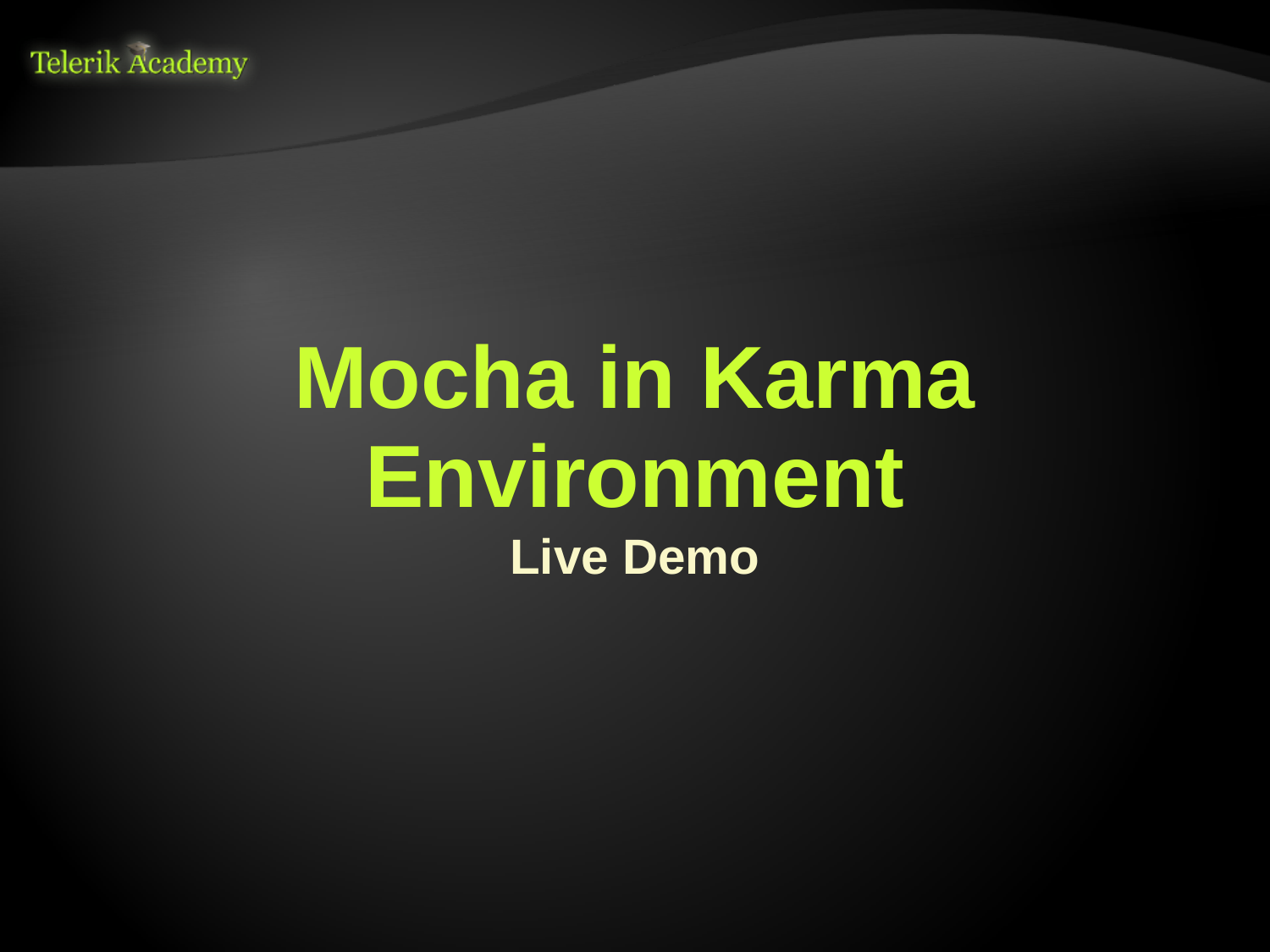

# Mocha in Karma Environment
Live Demo